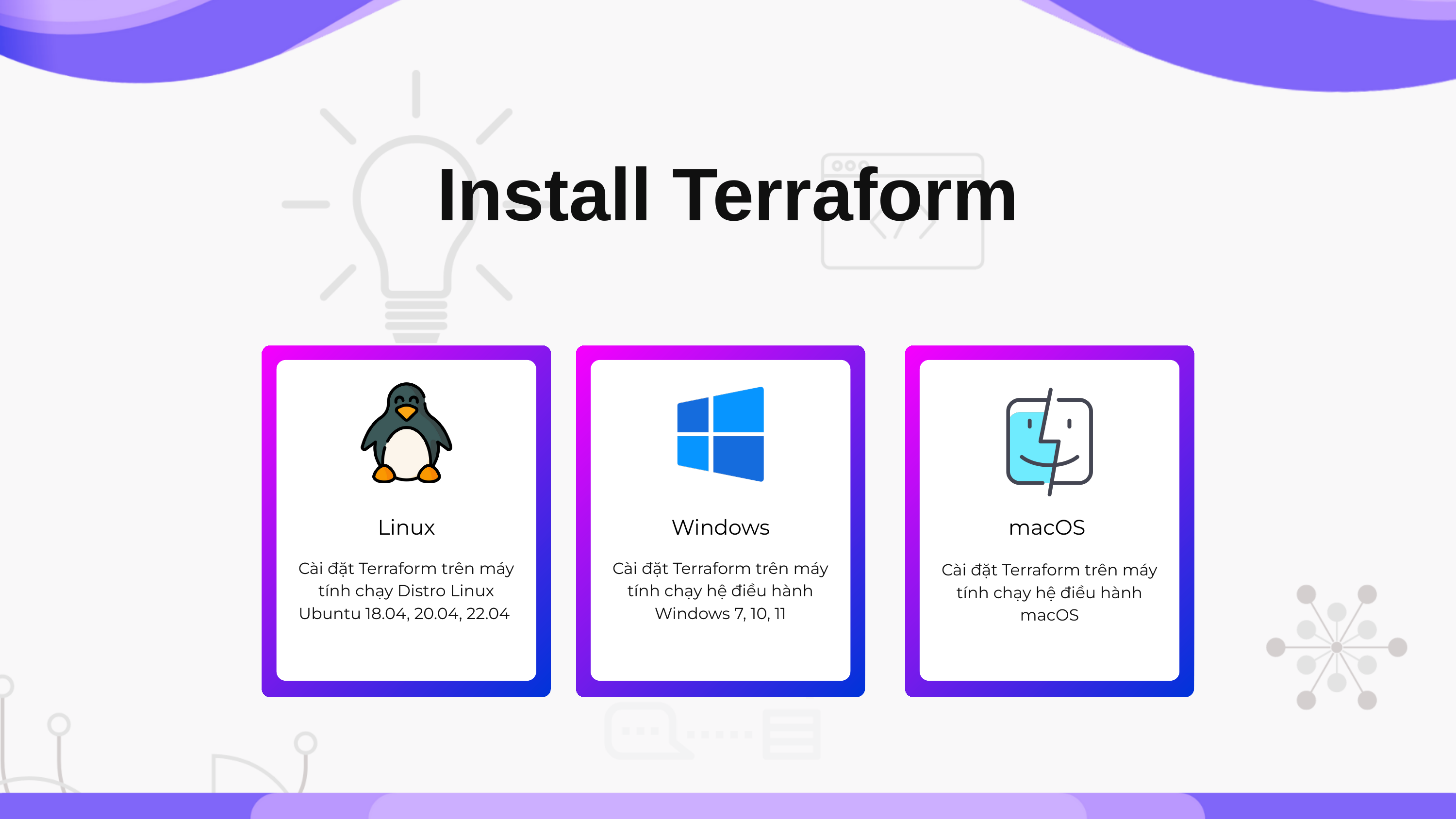

Install Terraform

Linux
Windows
macOS
Cài đặt Terraform trên máy tính chạy Distro Linux Ubuntu 18.04, 20.04, 22.04
Cài đặt Terraform trên máy tính chạy hệ điều hành Windows 7, 10, 11
Cài đặt Terraform trên máy tính chạy hệ điều hành macOS